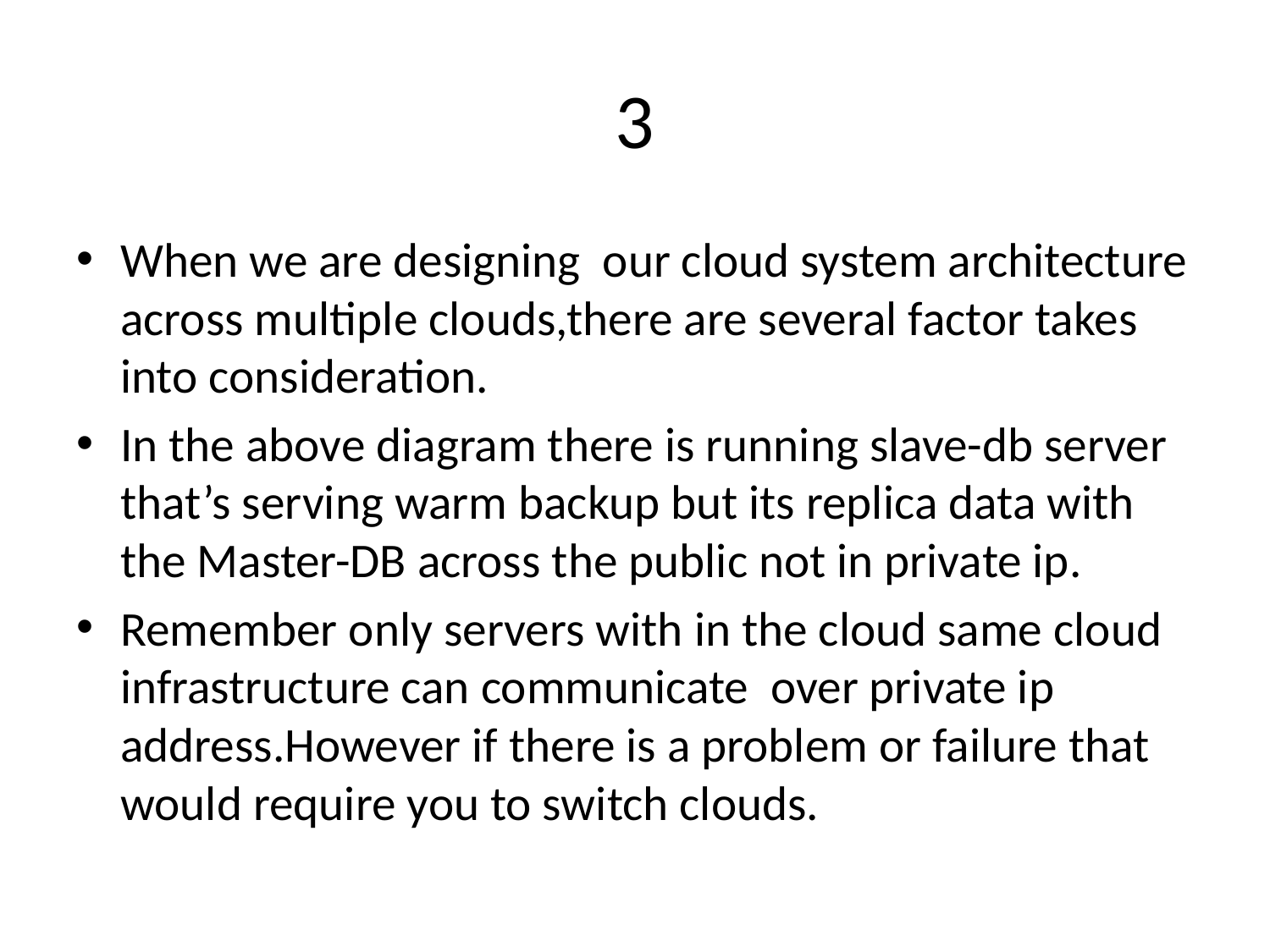

# 3
When we are designing  our cloud system architecture across multiple clouds,there are several factor takes into consideration.
In the above diagram there is running slave-db server that’s serving warm backup but its replica data with the Master-DB across the public not in private ip.
Remember only servers with in the cloud same cloud infrastructure can communicate  over private ip address.However if there is a problem or failure that would require you to switch clouds.